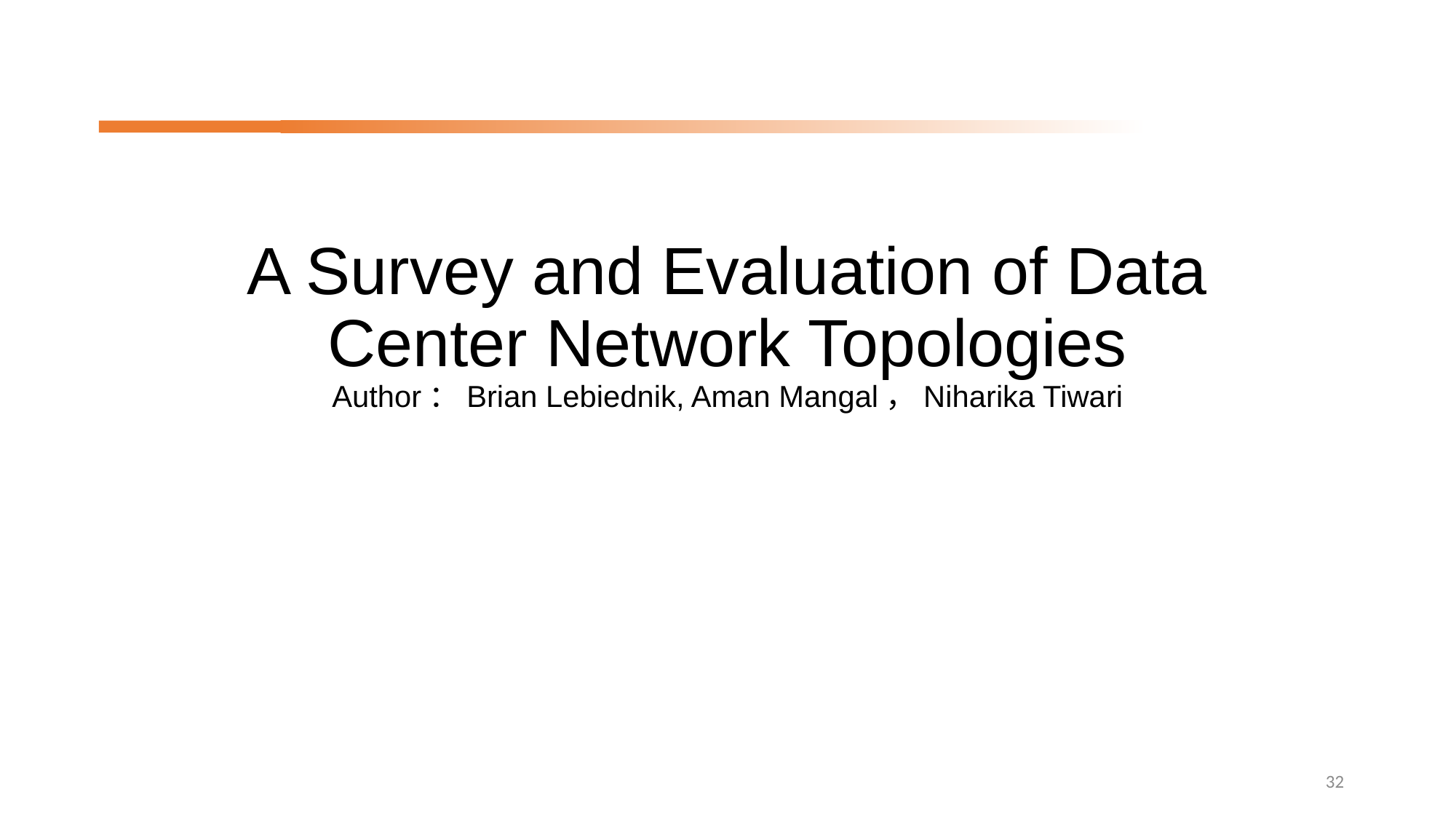

# A Survey and Evaluation of Data Center Network Topologies Author：Brian Lebiednik, Aman Mangal，Niharika Tiwari

32